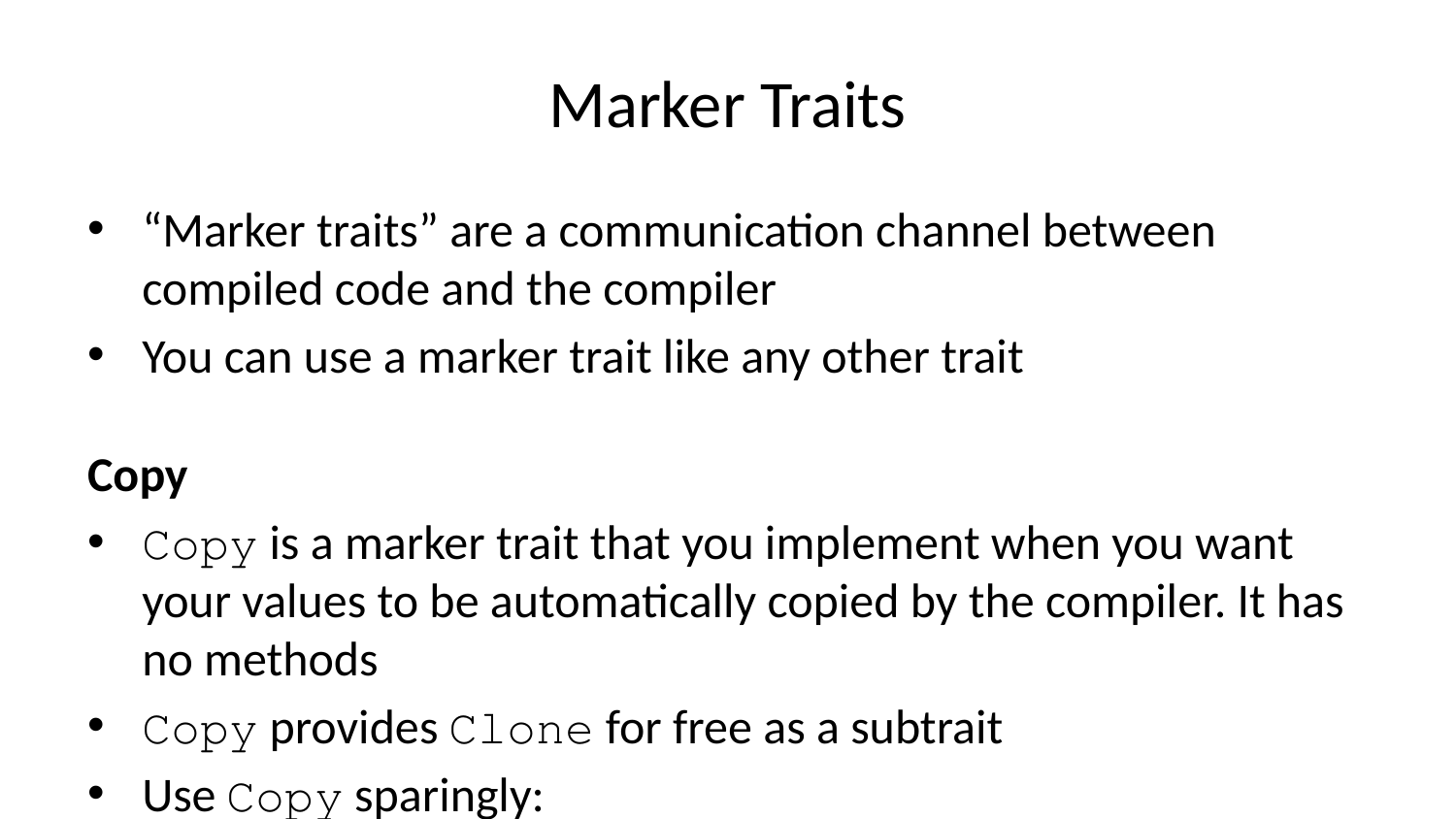

# Marker Traits
“Marker traits” are a communication channel between compiled code and the compiler
You can use a marker trait like any other trait
Copy
Copy is a marker trait that you implement when you want your values to be automatically copied by the compiler. It has no methods
Copy provides Clone for free as a subtrait
Use Copy sparingly:
Makes the implementation be careful
Expensive
Semantics sometimes surprising
Drop
You can implement the Drop trait to get control of a value right before it is freed
This is used for e.g. closing files, flushing data, etc
A type implementing Copy cannot also implement Drop, because the semantics are too confusing